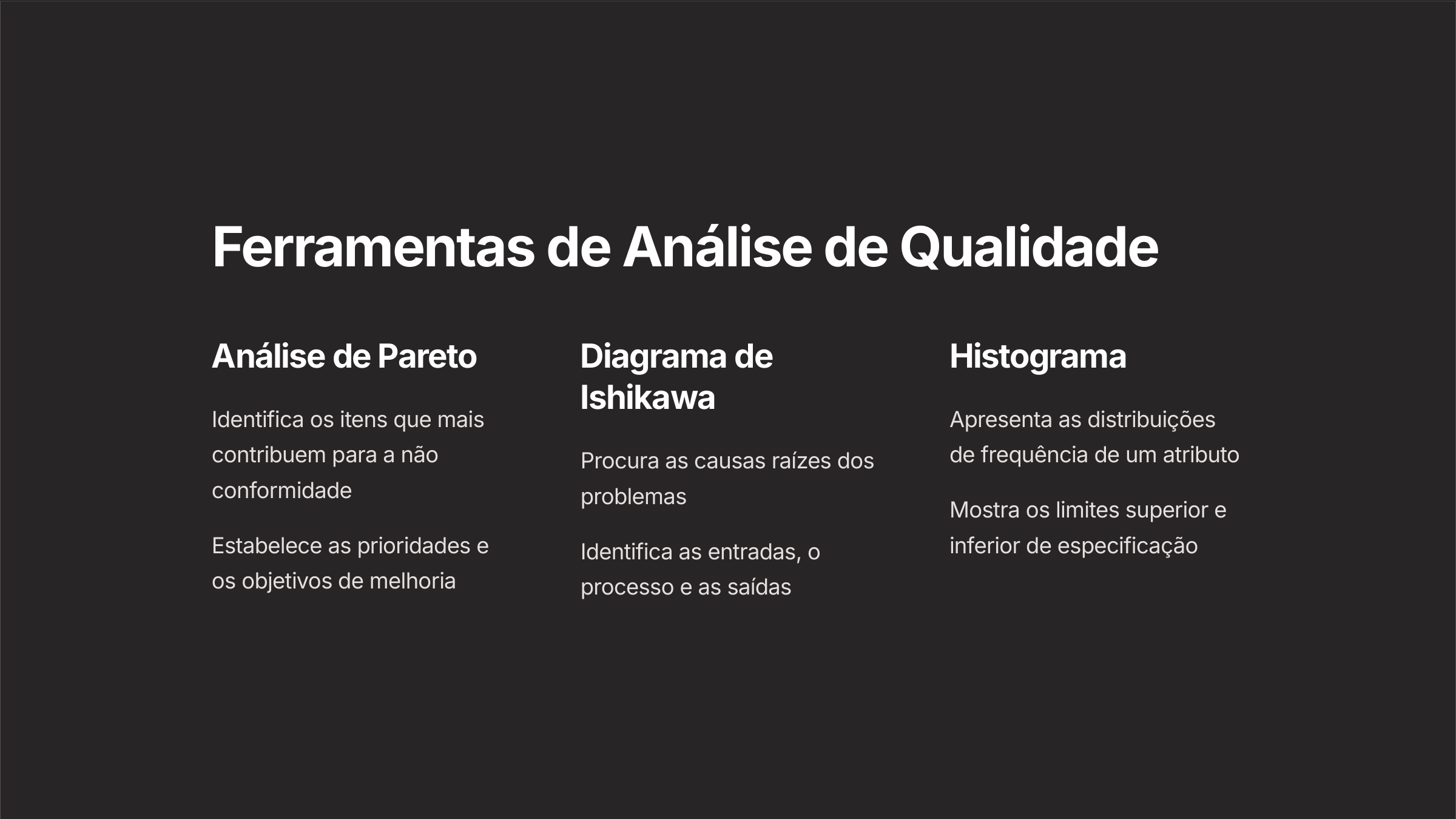

Ferramentas de Análise de Qualidade
Análise de Pareto
Diagrama de Ishikawa
Histograma
Identifica os itens que mais contribuem para a não conformidade
Apresenta as distribuições de frequência de um atributo
Procura as causas raízes dos problemas
Mostra os limites superior e inferior de especificação
Estabelece as prioridades e os objetivos de melhoria
Identifica as entradas, o processo e as saídas